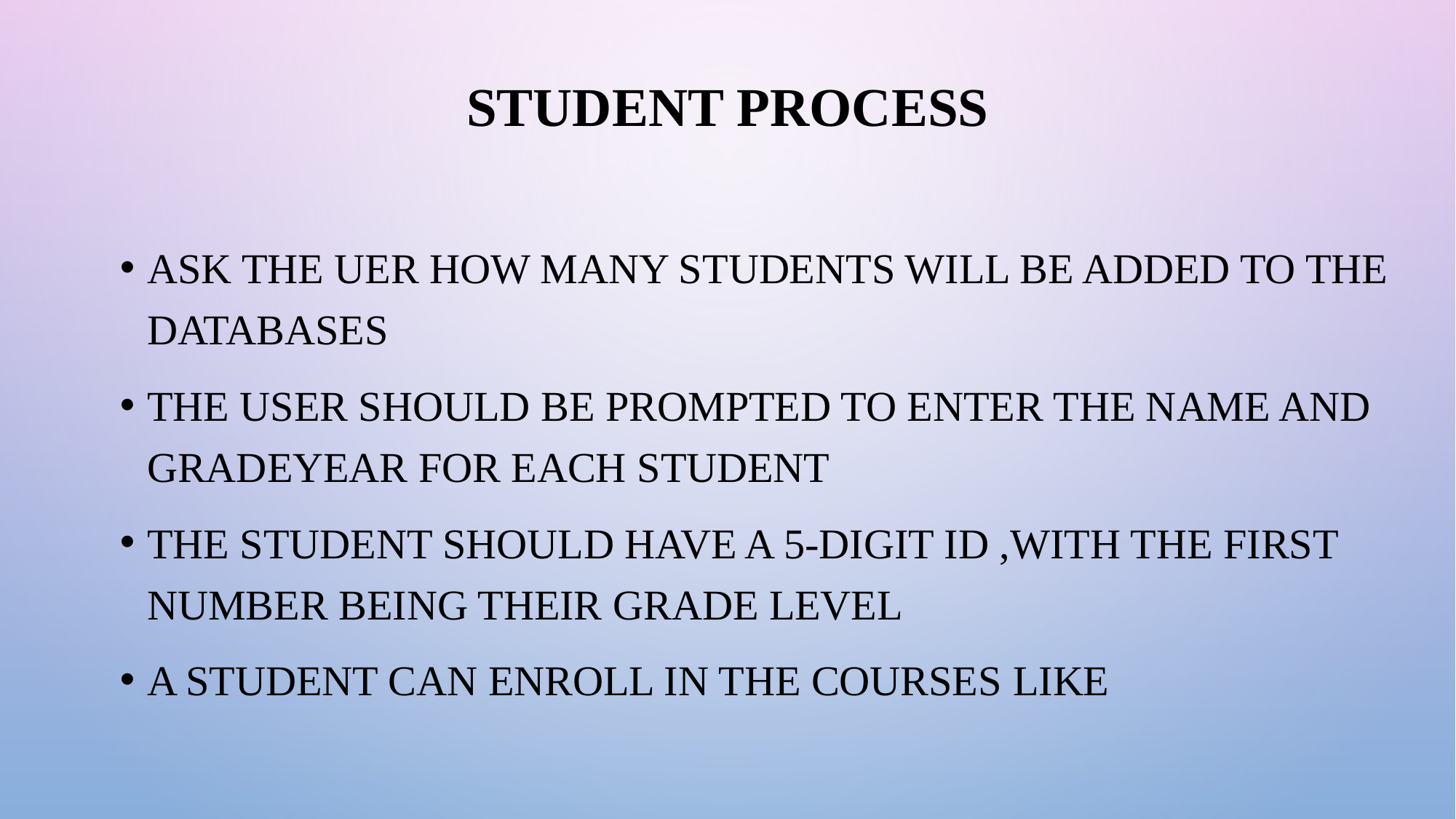

# Student ProCESS
ASK THE UER HOW MANY STUDENTS WILL BE ADDED TO THE DATABASES
THE USER SHOULD BE PROMPTED TO ENTER THE NAME AND GRADEYEAR FOR EACH STUDENT
THE STUDENT SHOULD HAVE A 5-DIGIT ID ,WITH THE FIRST NUMBER BEING THEIR GRADE LEVEL
A STUDENT CAN ENROLL IN THE COURSES LIKE